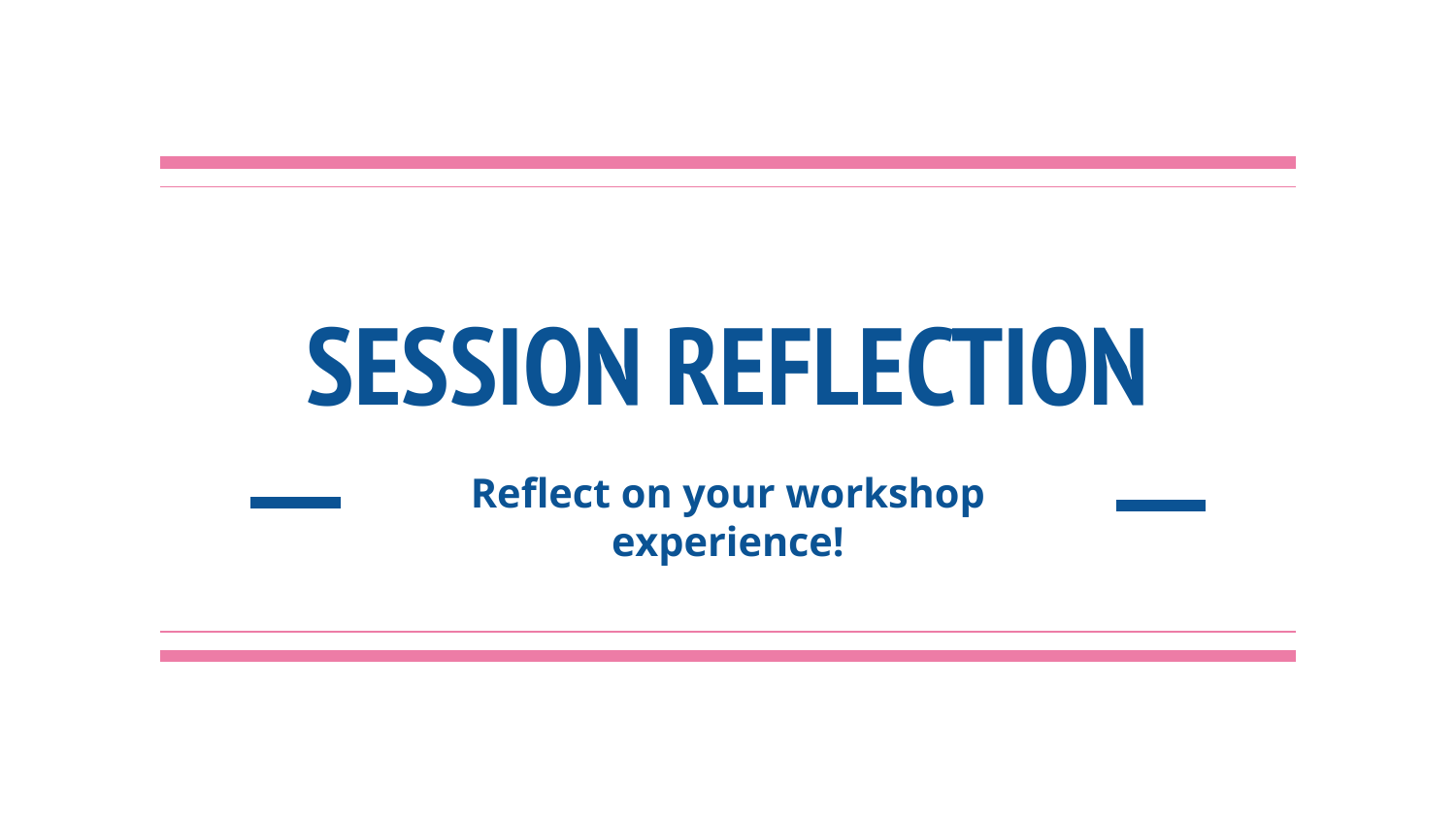

# SESSION REFLECTION
Reflect on your workshop experience!